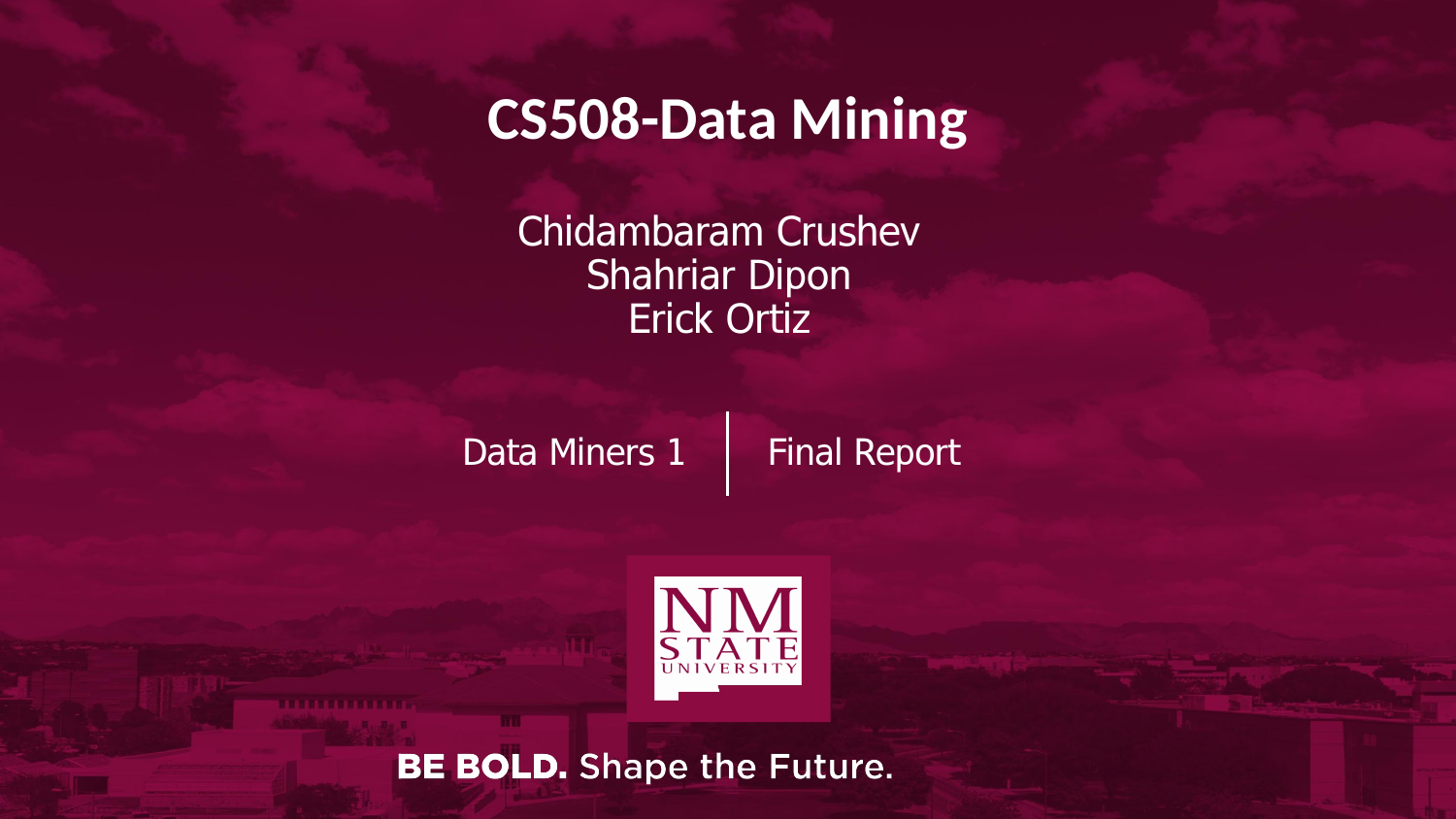

# CS508-Data Mining
Chidambaram Crushev
Shahriar Dipon
Erick Ortiz
Data Miners 1
Final Report